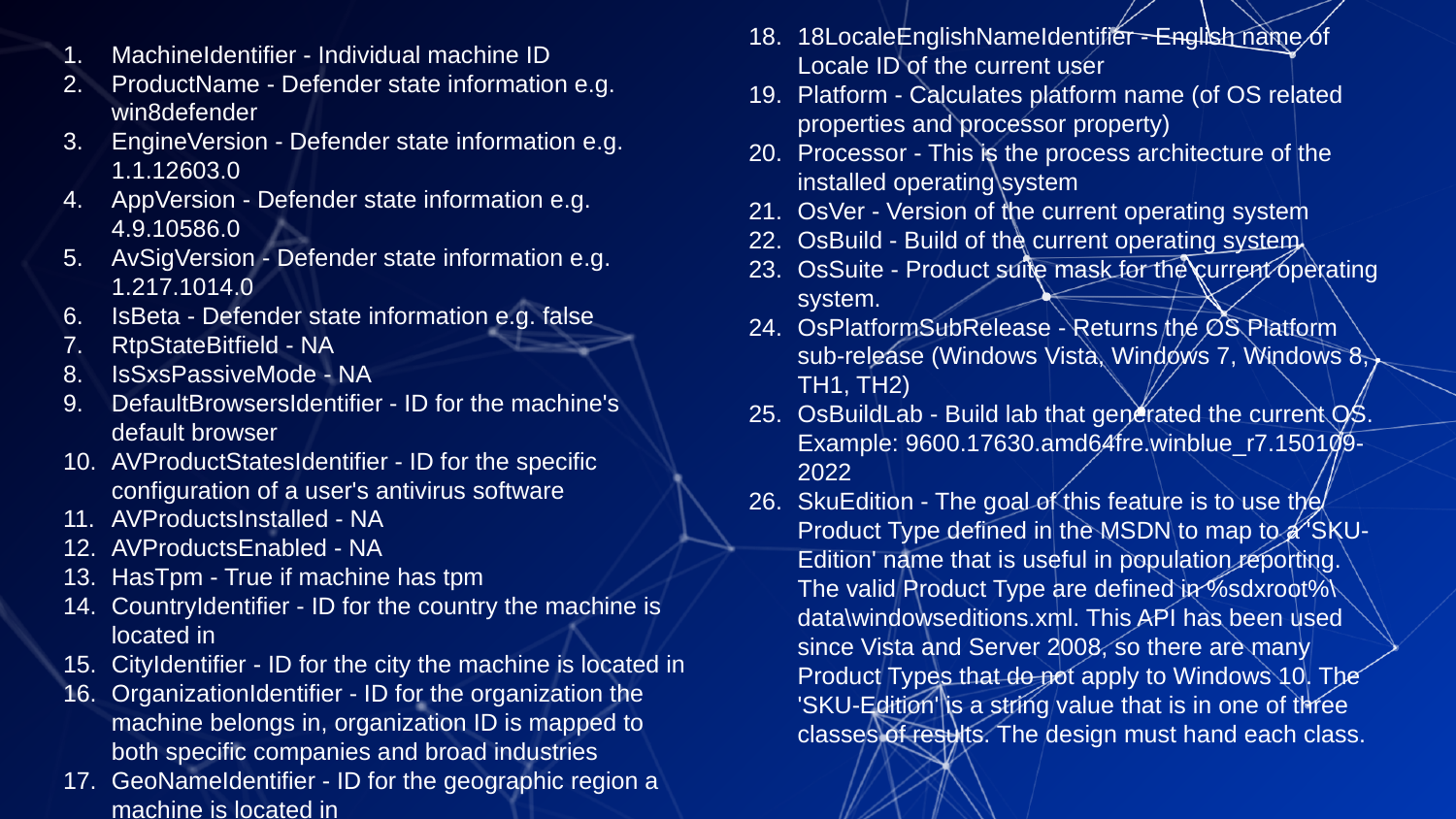

18LocaleEnglishNameIdentifier - English name of Locale ID of the current user
Platform - Calculates platform name (of OS related properties and processor property)
Processor - This is the process architecture of the installed operating system
OsVer - Version of the current operating system
OsBuild - Build of the current operating system
OsSuite - Product suite mask for the current operating system.
OsPlatformSubRelease - Returns the OS Platform sub-release (Windows Vista, Windows 7, Windows 8, TH1, TH2)
OsBuildLab - Build lab that generated the current OS. Example: 9600.17630.amd64fre.winblue_r7.150109-2022
SkuEdition - The goal of this feature is to use the Product Type defined in the MSDN to map to a 'SKU-Edition' name that is useful in population reporting. The valid Product Type are defined in %sdxroot%\data\windowseditions.xml. This API has been used since Vista and Server 2008, so there are many Product Types that do not apply to Windows 10. The 'SKU-Edition' is a string value that is in one of three classes of results. The design must hand each class.

MachineIdentifier - Individual machine ID
ProductName - Defender state information e.g. win8defender
EngineVersion - Defender state information e.g. 1.1.12603.0
AppVersion - Defender state information e.g. 4.9.10586.0
AvSigVersion - Defender state information e.g. 1.217.1014.0
IsBeta - Defender state information e.g. false
RtpStateBitfield - NA
IsSxsPassiveMode - NA
DefaultBrowsersIdentifier - ID for the machine's default browser
AVProductStatesIdentifier - ID for the specific configuration of a user's antivirus software
AVProductsInstalled - NA
AVProductsEnabled - NA
HasTpm - True if machine has tpm
CountryIdentifier - ID for the country the machine is located in
CityIdentifier - ID for the city the machine is located in
OrganizationIdentifier - ID for the organization the machine belongs in, organization ID is mapped to both specific companies and broad industries
GeoNameIdentifier - ID for the geographic region a machine is located in